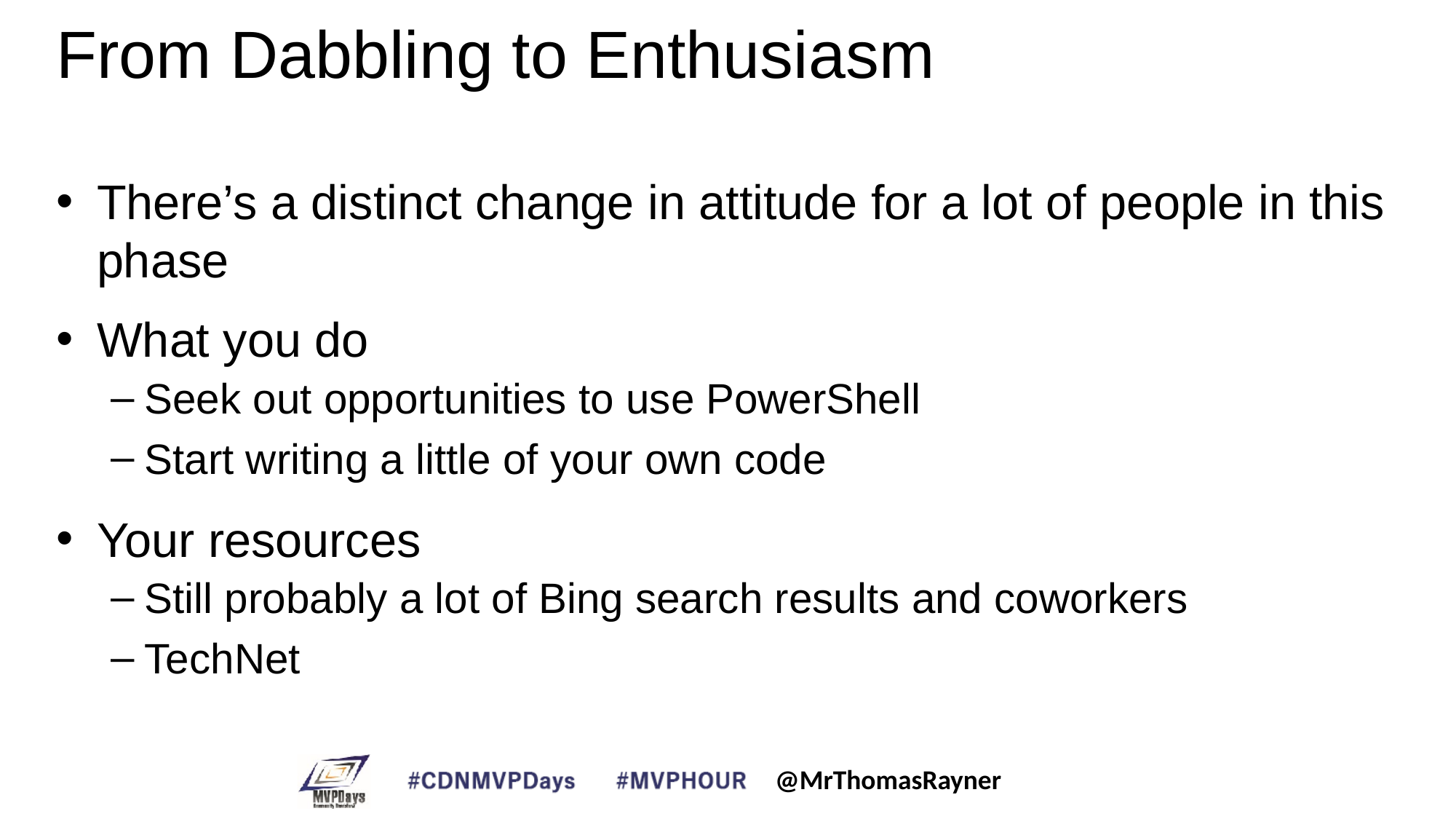

# From Dabbling to Enthusiasm
There’s a distinct change in attitude for a lot of people in this phase
What you do
Seek out opportunities to use PowerShell
Start writing a little of your own code
Your resources
Still probably a lot of Bing search results and coworkers
TechNet